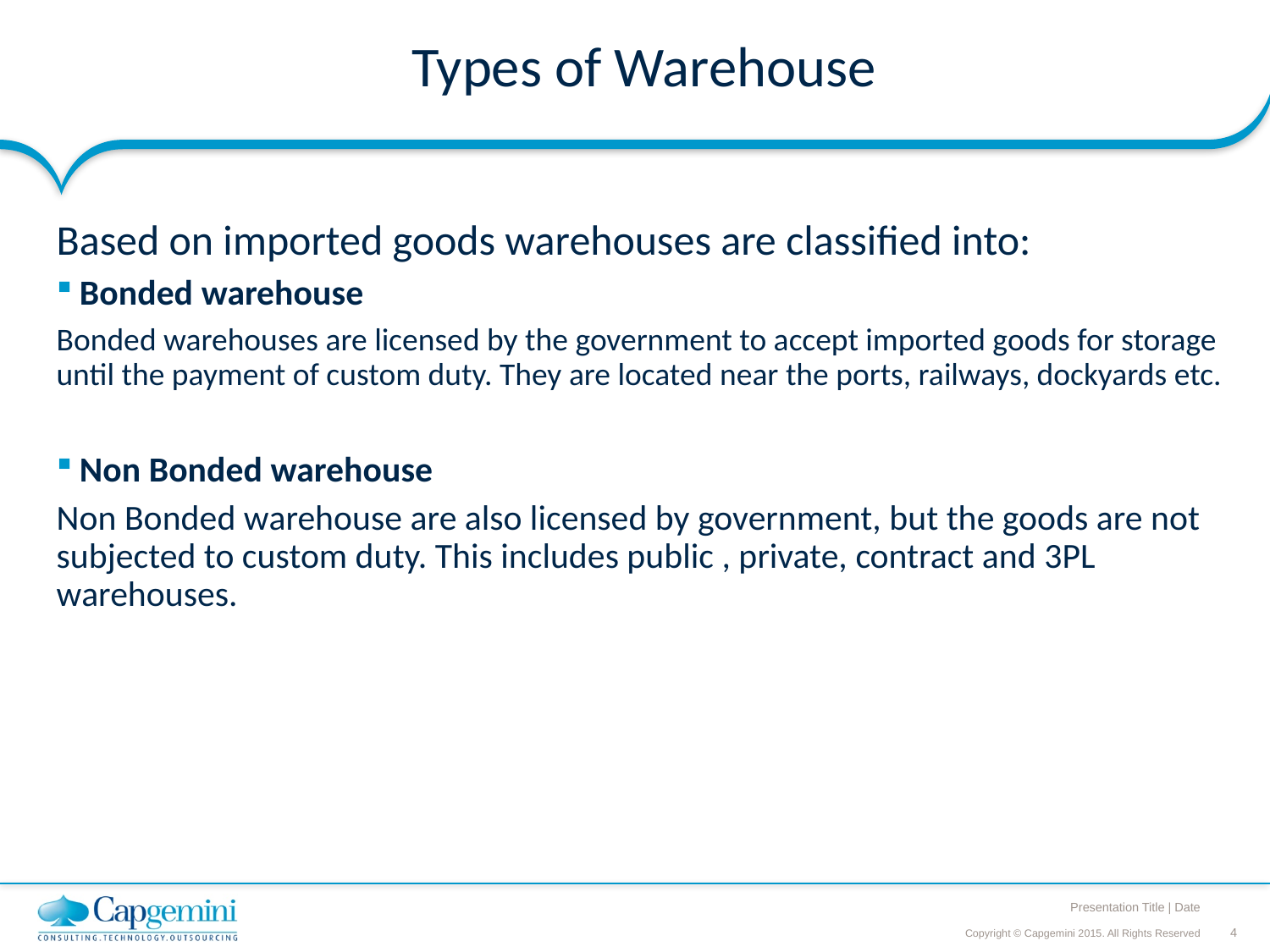

# Types of Warehouse
Based on imported goods warehouses are classified into:
Bonded warehouse
Bonded warehouses are licensed by the government to accept imported goods for storage until the payment of custom duty. They are located near the ports, railways, dockyards etc.

Non Bonded warehouse
Non Bonded warehouse are also licensed by government, but the goods are not subjected to custom duty. This includes public , private, contract and 3PL warehouses.